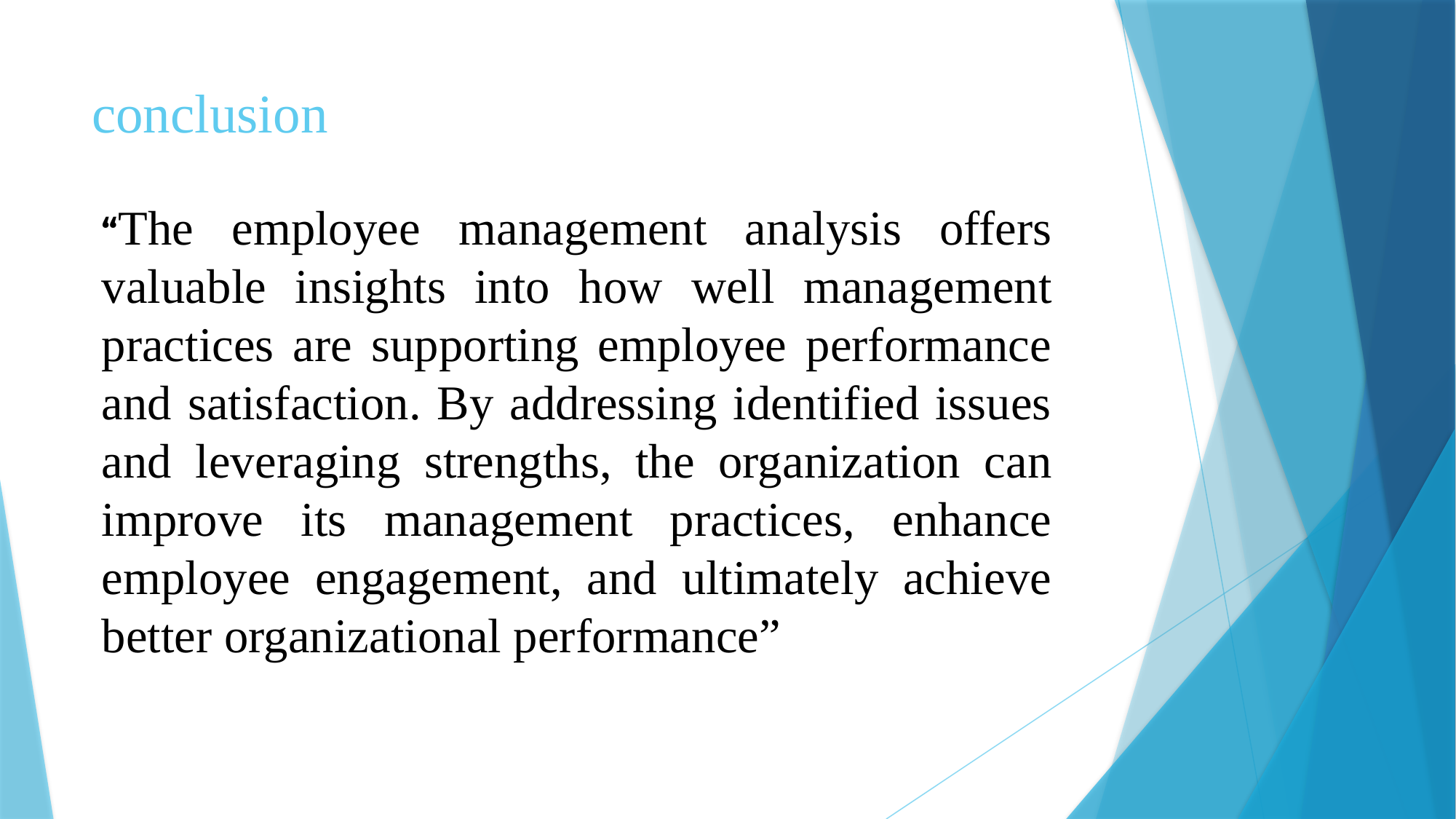

# conclusion
“The employee management analysis offers valuable insights into how well management practices are supporting employee performance and satisfaction. By addressing identified issues and leveraging strengths, the organization can improve its management practices, enhance employee engagement, and ultimately achieve better organizational performance”